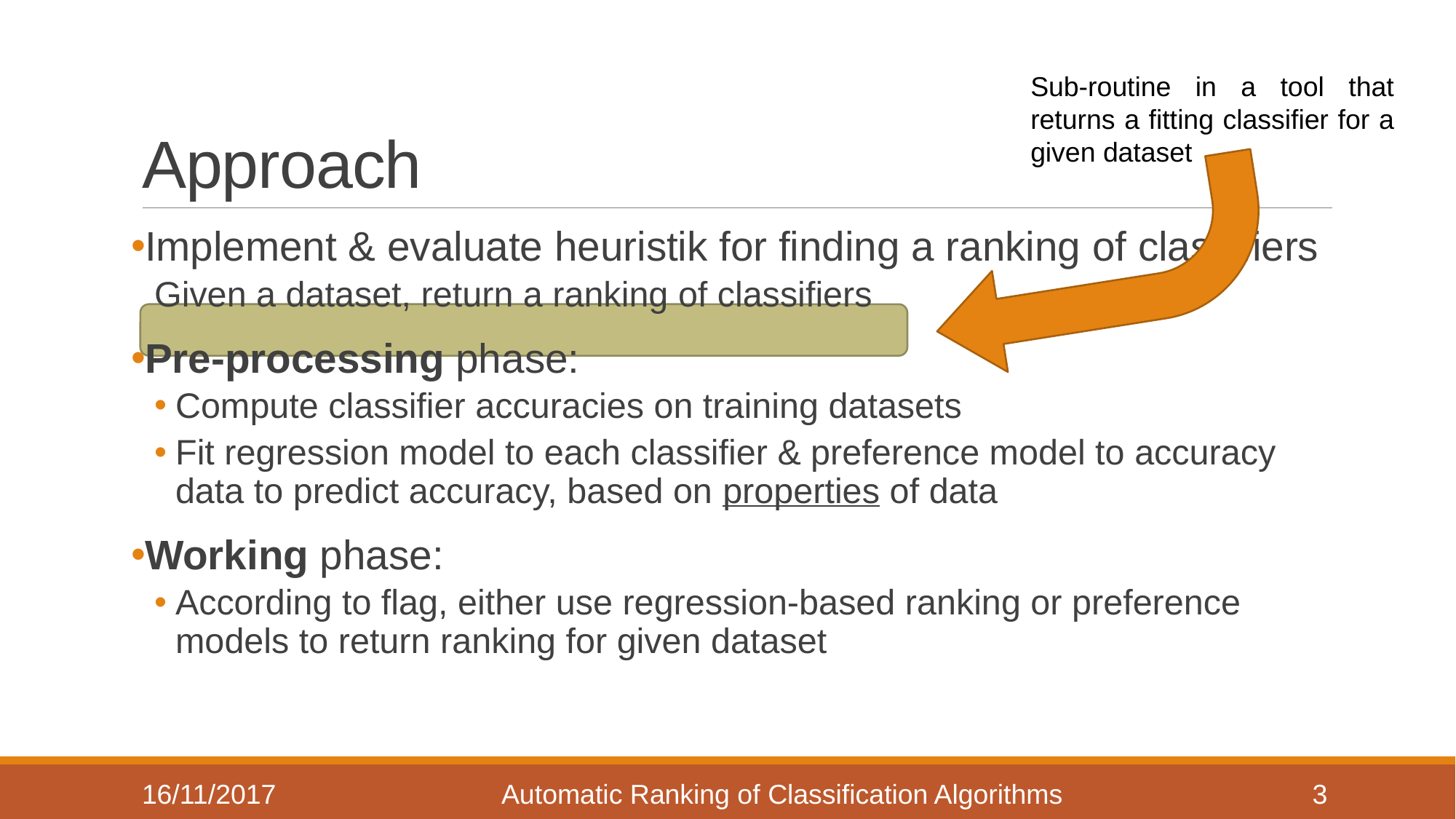

# Approach
Sub-routine in a tool that returns a fitting classifier for a given dataset

Implement & evaluate heuristik for finding a ranking of classifiers
Given a dataset, return a ranking of classifiers
Pre-processing phase:
Compute classifier accuracies on training datasets
Fit regression model to each classifier & preference model to accuracy data to predict accuracy, based on properties of data
Working phase:
According to flag, either use regression-based ranking or preference models to return ranking for given dataset

16/11/2017
Automatic Ranking of Classification Algorithms
3